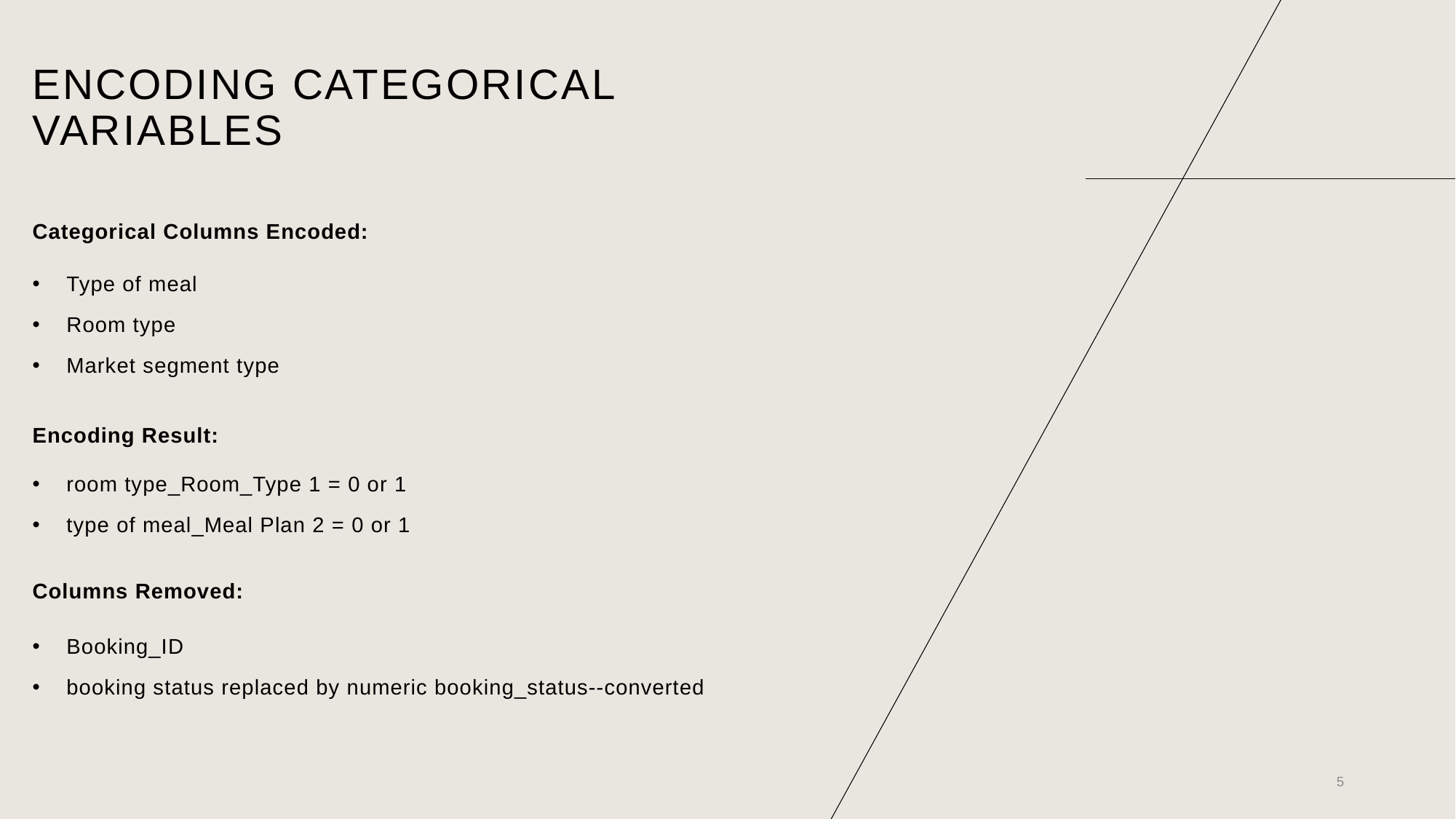

# Encoding Categorical Variables
Categorical Columns Encoded:
Type of meal
Room type
Market segment type
Encoding Result:
room type_Room_Type 1 = 0 or 1
type of meal_Meal Plan 2 = 0 or 1
Columns Removed:
Booking_ID
booking status replaced by numeric booking_status--converted
5